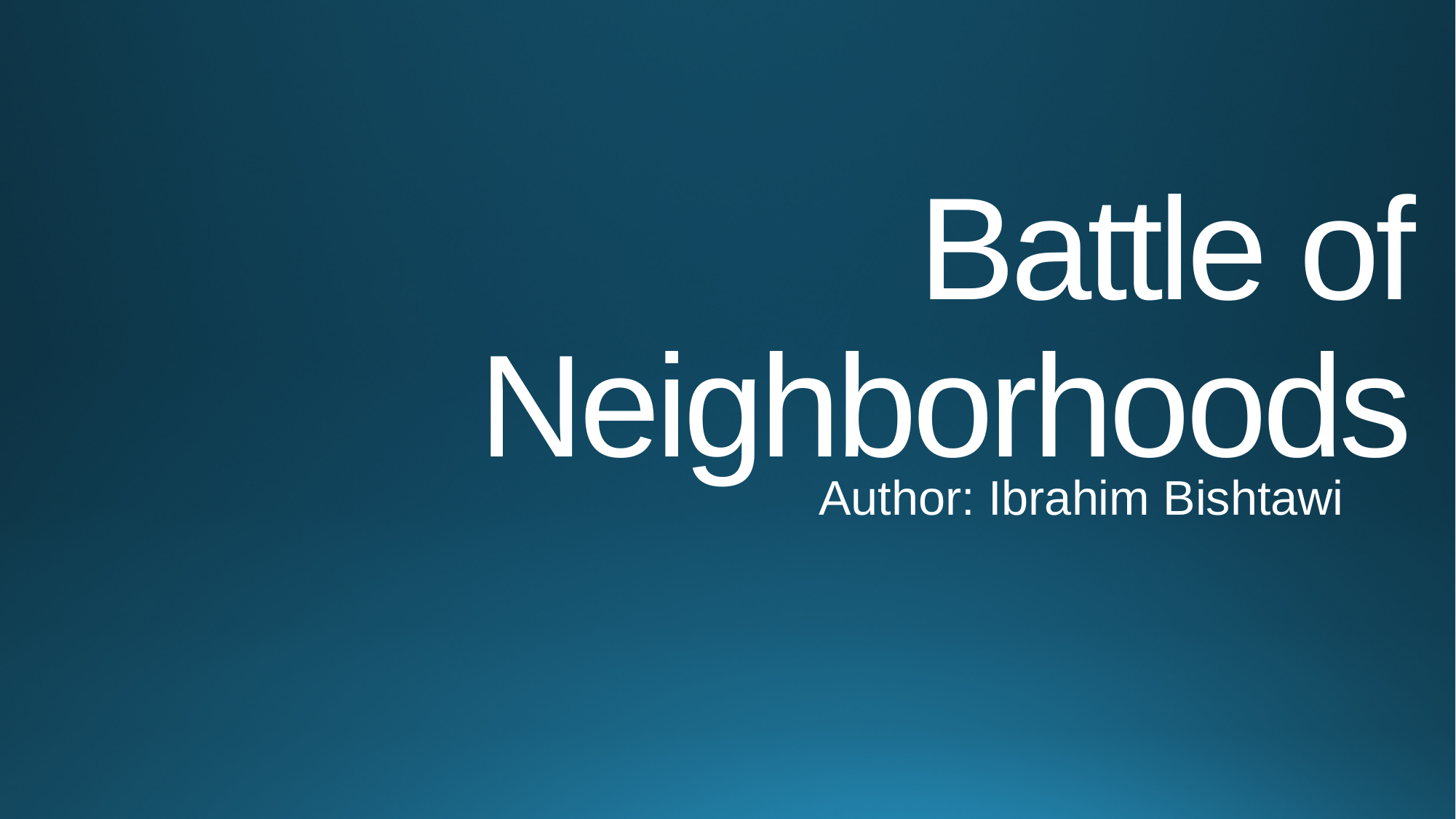

# Battle of Neighborhoods
Author: Ibrahim Bishtawi